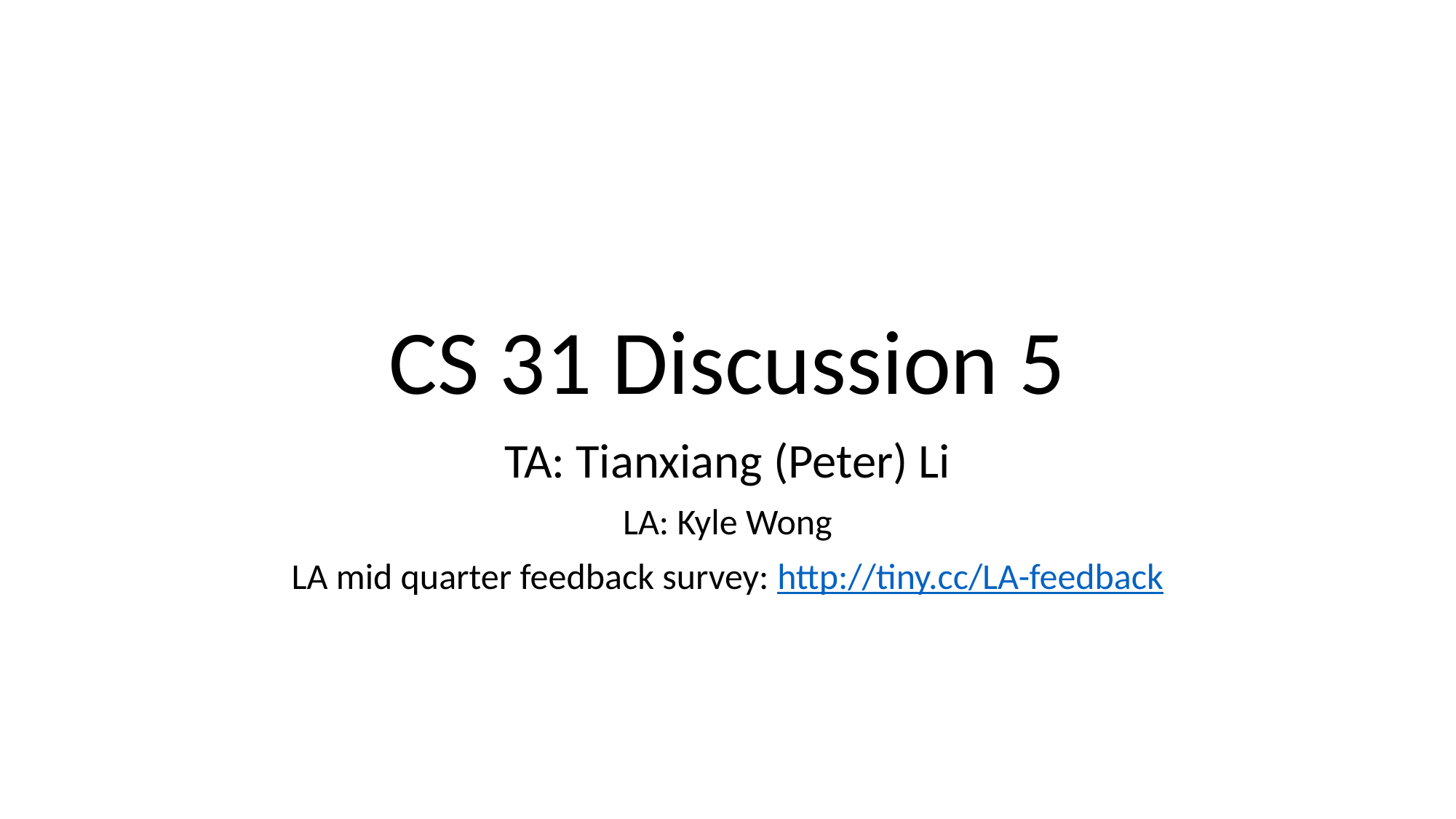

# CS 31 Discussion 5
TA: Tianxiang (Peter) Li
LA: Kyle Wong
LA mid quarter feedback survey: http://tiny.cc/LA-feedback